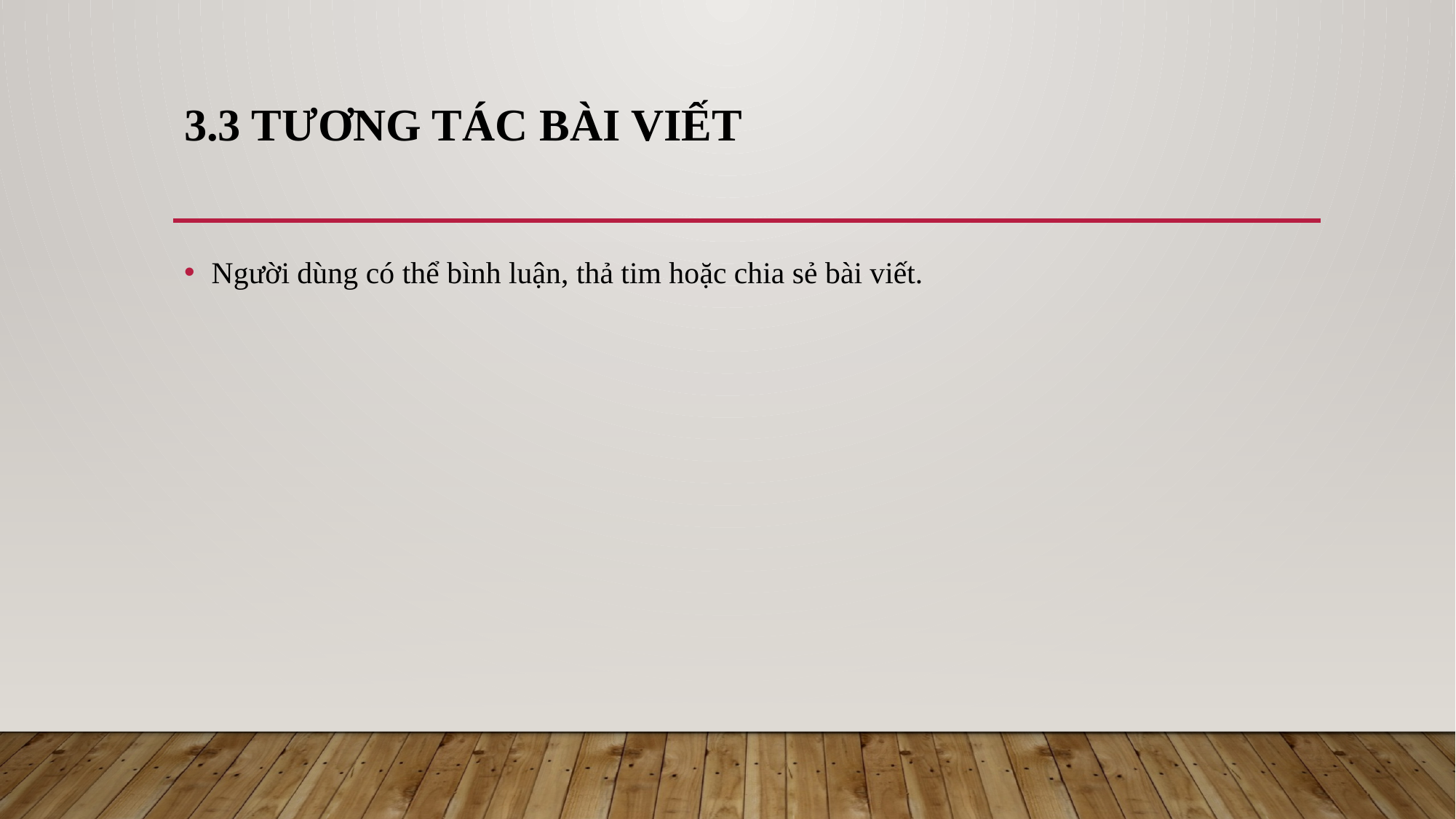

# 3.3 tương tác bài viết
Người dùng có thể bình luận, thả tim hoặc chia sẻ bài viết.